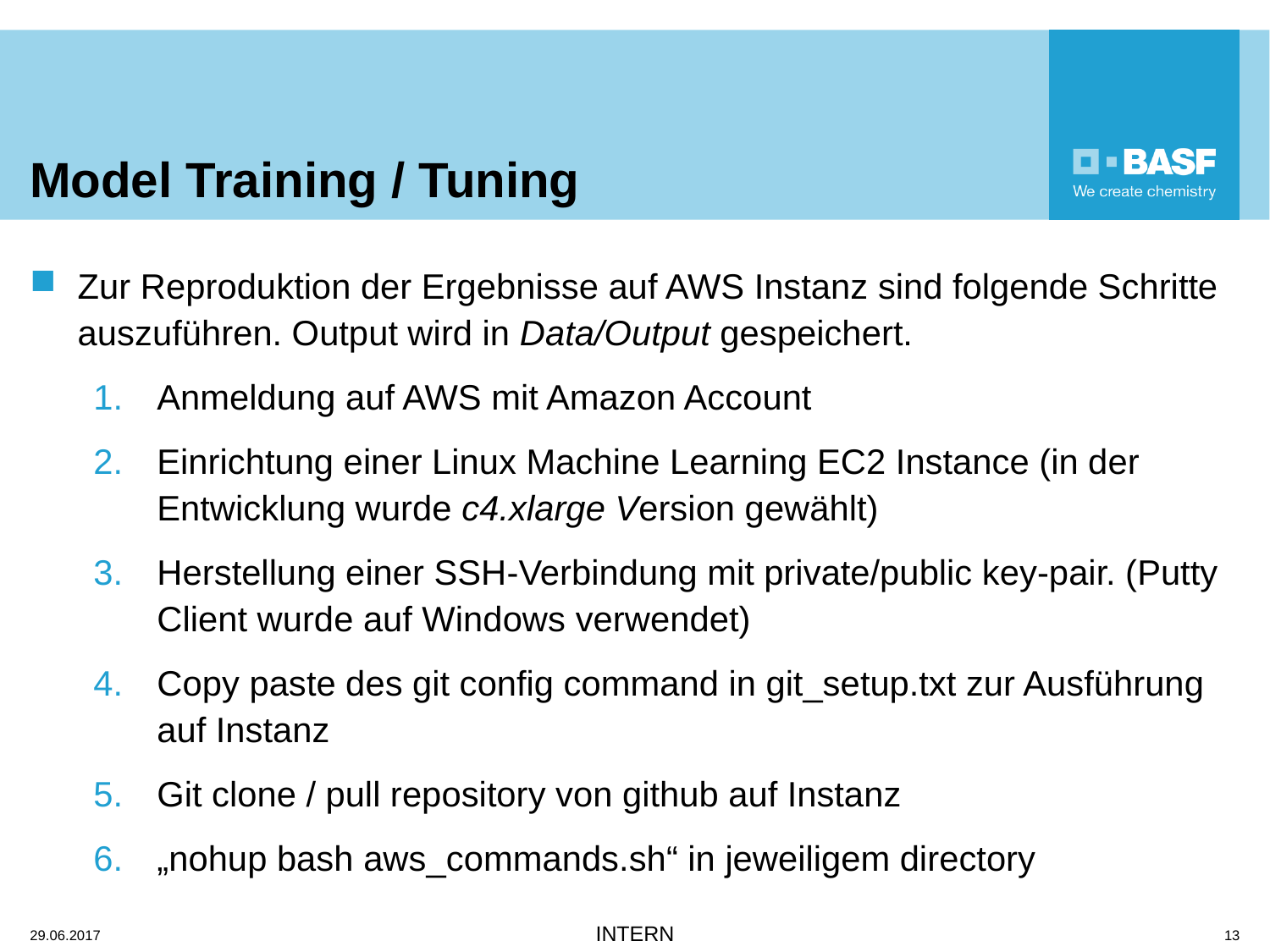

# Model Training / Tuning
Zur Reproduktion der Ergebnisse auf AWS Instanz sind folgende Schritte auszuführen. Output wird in Data/Output gespeichert.
Anmeldung auf AWS mit Amazon Account
Einrichtung einer Linux Machine Learning EC2 Instance (in der Entwicklung wurde c4.xlarge Version gewählt)
Herstellung einer SSH-Verbindung mit private/public key-pair. (Putty Client wurde auf Windows verwendet)
Copy paste des git config command in git_setup.txt zur Ausführung auf Instanz
Git clone / pull repository von github auf Instanz
„nohup bash aws_commands.sh“ in jeweiligem directory

29.06.2017
13
INTERN